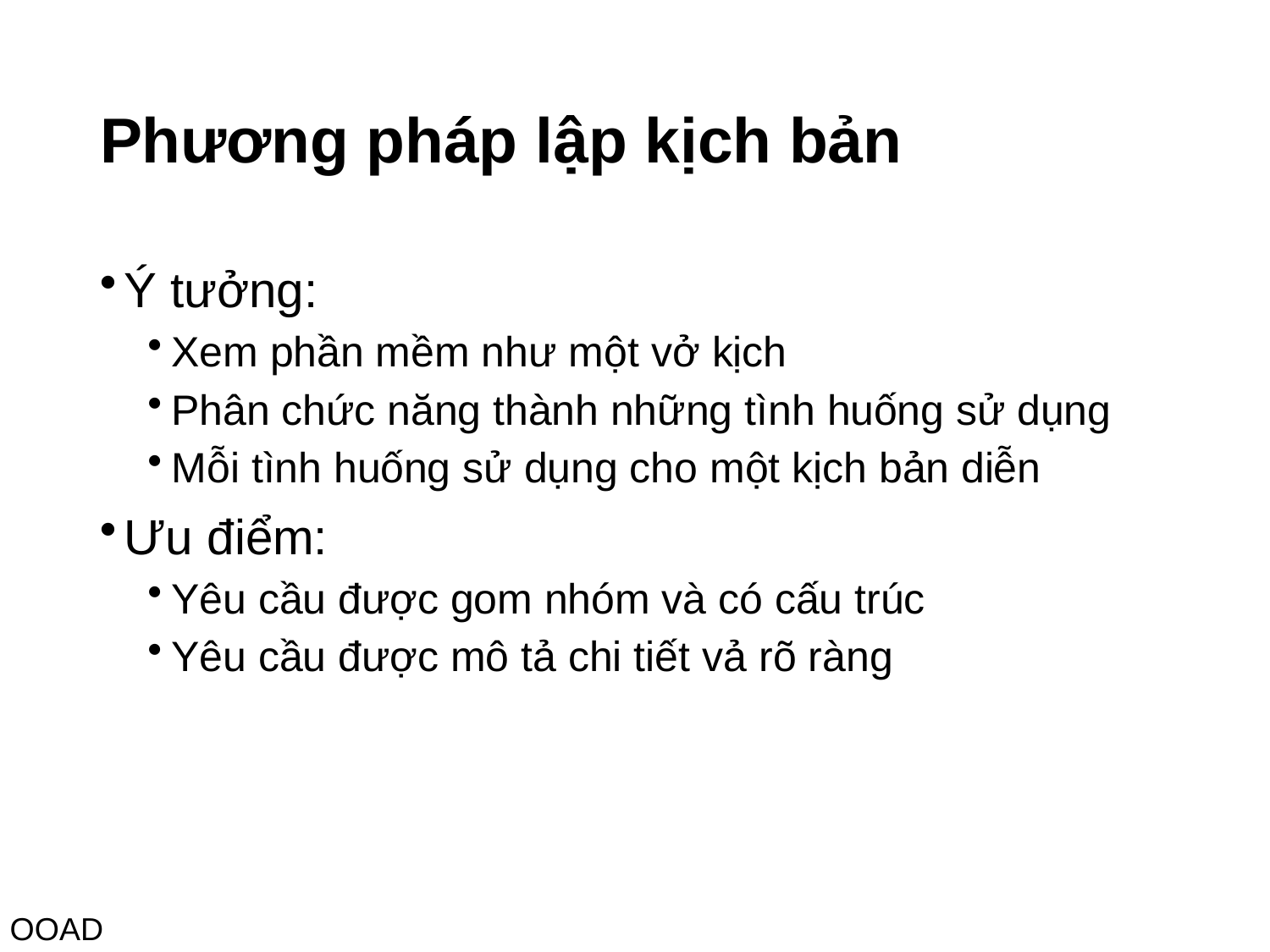

# Phương pháp lập kịch bản
Ý tưởng:
Xem phần mềm như một vở kịch
Phân chức năng thành những tình huống sử dụng
Mỗi tình huống sử dụng cho một kịch bản diễn
Ưu điểm:
Yêu cầu được gom nhóm và có cấu trúc
Yêu cầu được mô tả chi tiết vả rõ ràng
OOAD